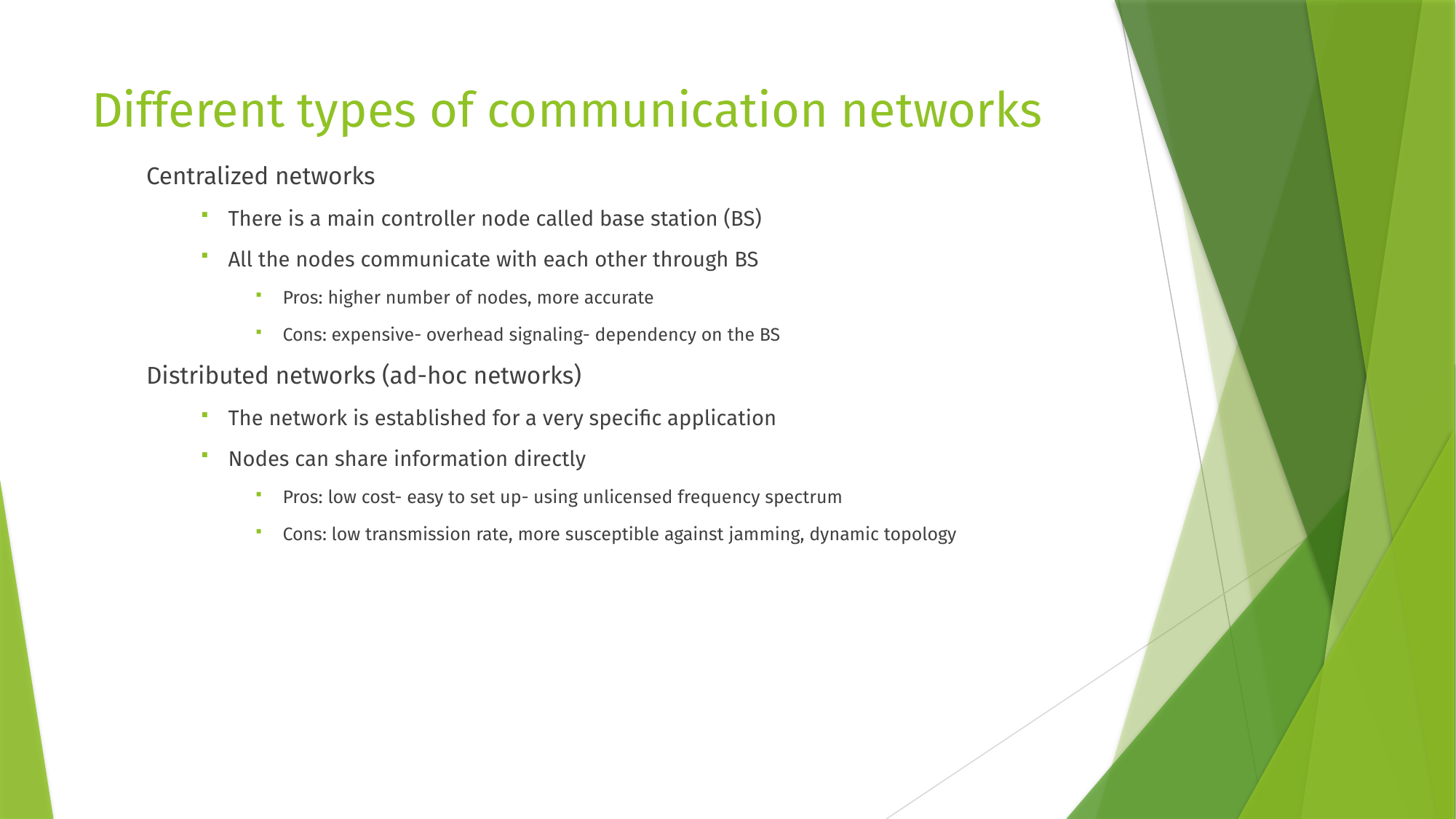

# Different types of communication networks
Centralized networks
There is a main controller node called base station (BS)
All the nodes communicate with each other through BS
Pros: higher number of nodes, more accurate
Cons: expensive- overhead signaling- dependency on the BS
Distributed networks (ad-hoc networks)
The network is established for a very specific application
Nodes can share information directly
Pros: low cost- easy to set up- using unlicensed frequency spectrum
Cons: low transmission rate, more susceptible against jamming, dynamic topology